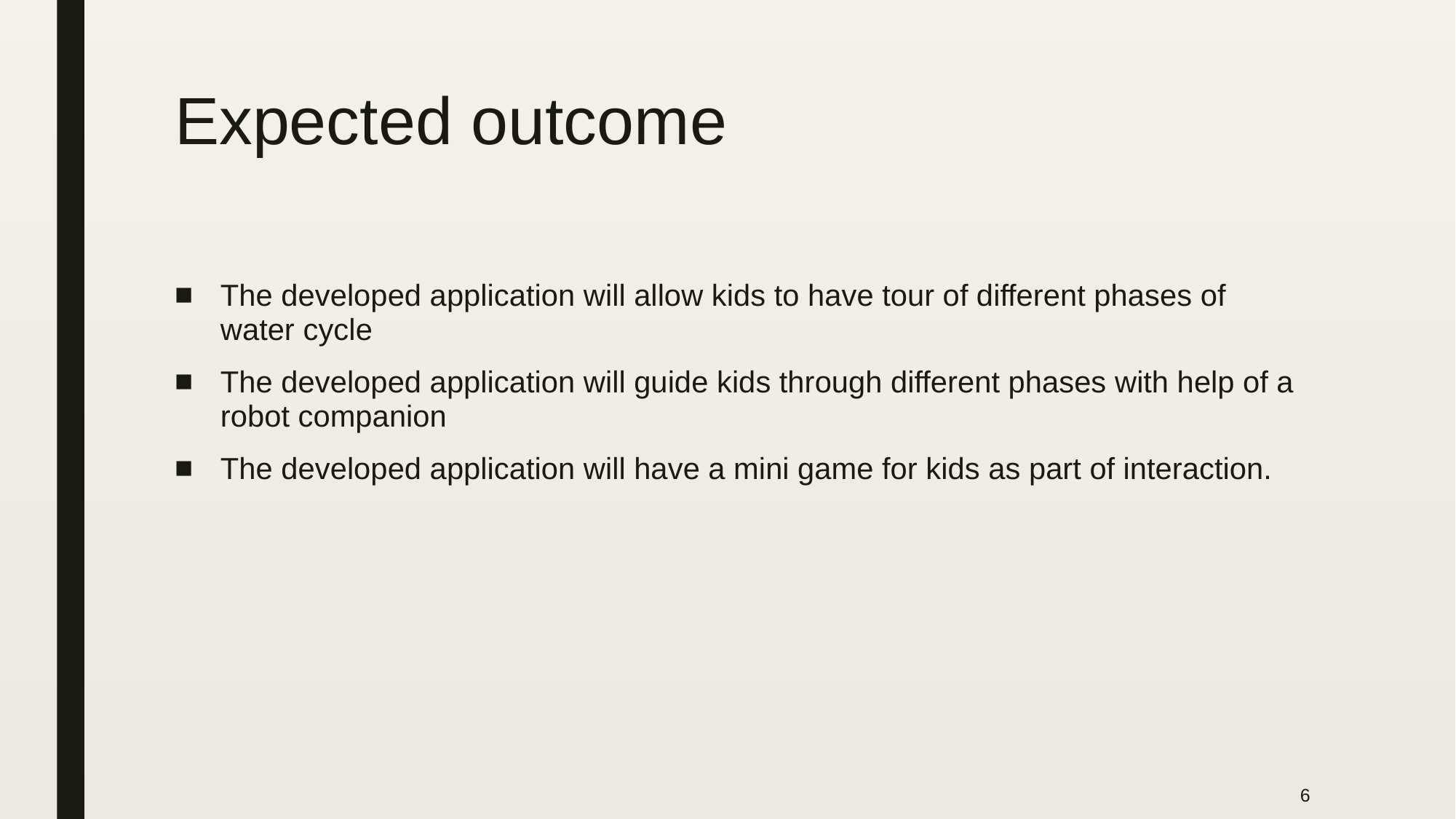

# Expected outcome
The developed application will allow kids to have tour of different phases of water cycle
The developed application will guide kids through different phases with help of a robot companion
The developed application will have a mini game for kids as part of interaction.
6